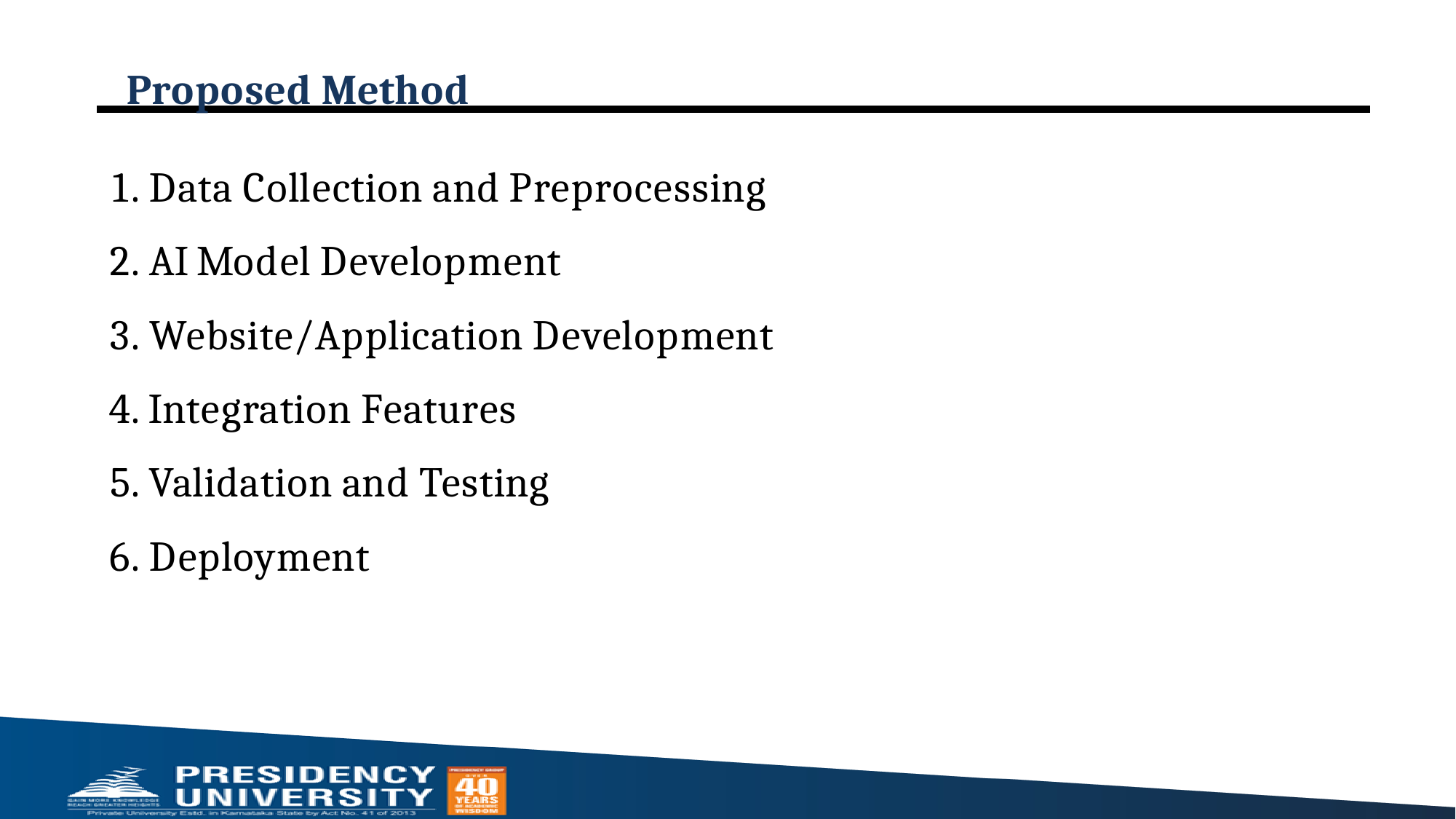

# Proposed Method
Data Collection and Preprocessing
AI Model Development
Website/Application Development
Integration Features
Validation and Testing
Deployment